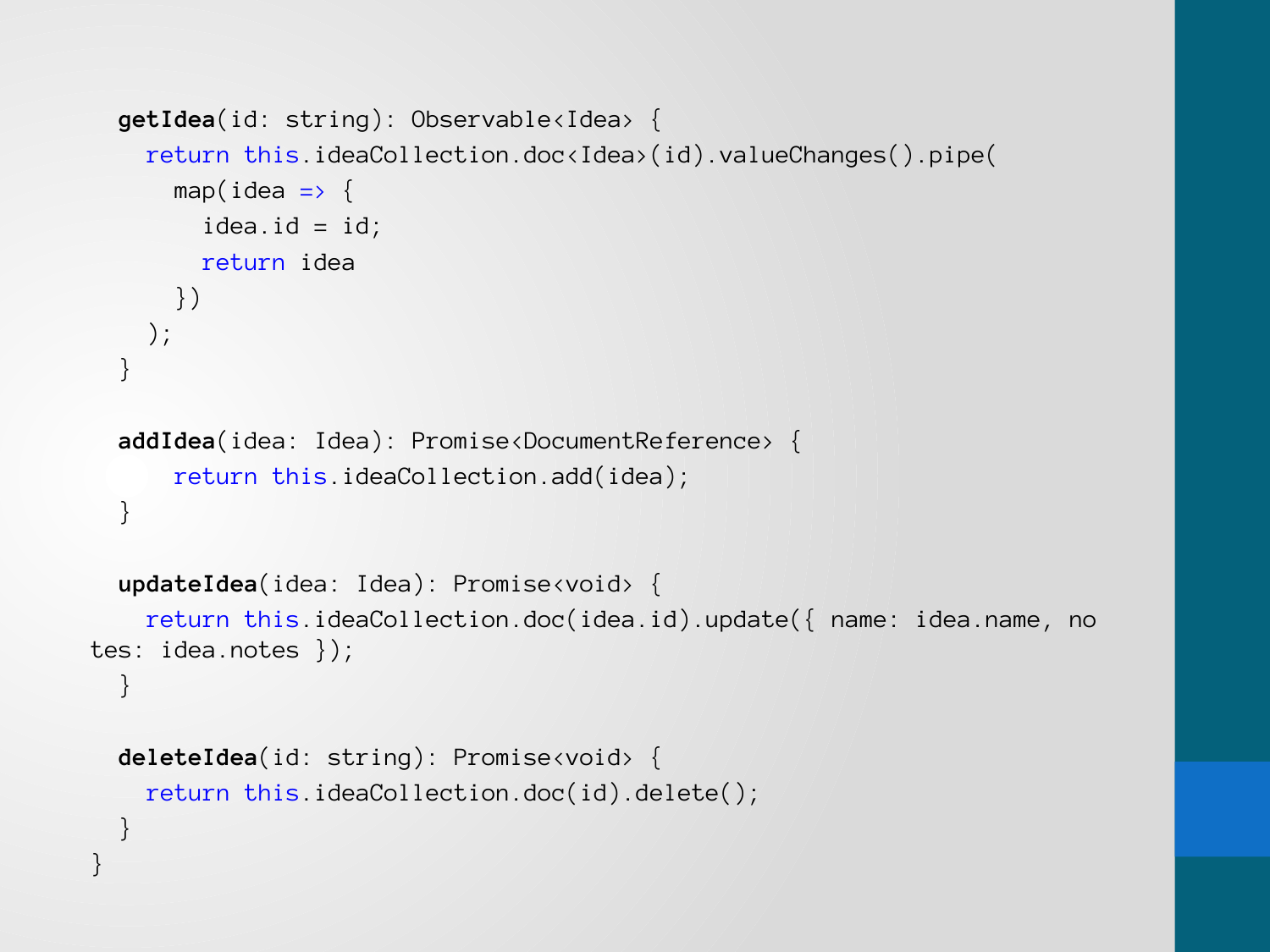

getIdea(id: string): Observable<Idea> {
    return this.ideaCollection.doc<Idea>(id).valueChanges().pipe(
      map(idea => {
        idea.id = id;
        return idea
      })
    );
  }

  addIdea(idea: Idea): Promise<DocumentReference> {
      return this.ideaCollection.add(idea);
  }

  updateIdea(idea: Idea): Promise<void> {
    return this.ideaCollection.doc(idea.id).update({ name: idea.name, notes: idea.notes });
  }

  deleteIdea(id: string): Promise<void> {
    return this.ideaCollection.doc(id).delete();
  }
}